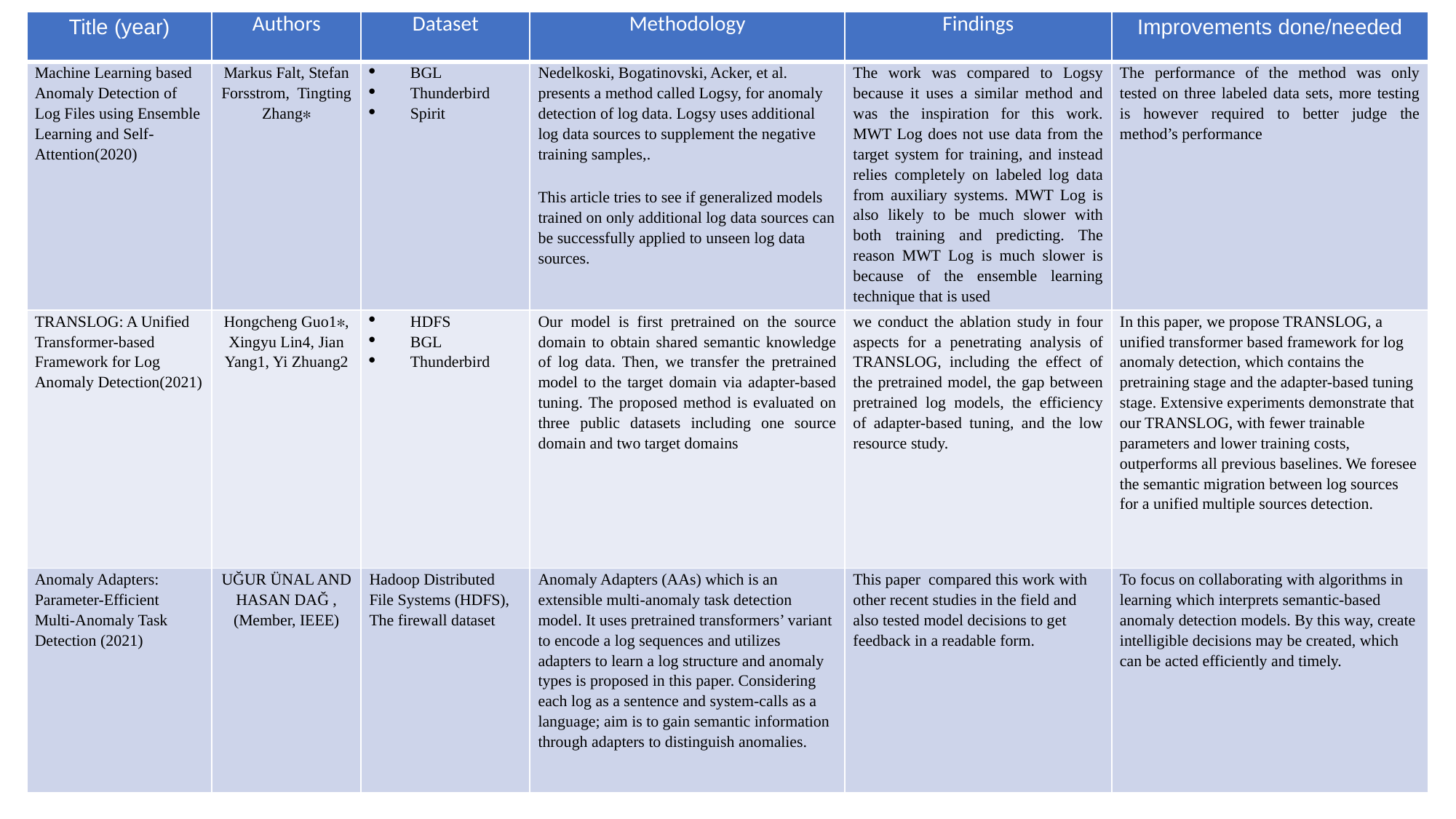

| Title (year) | Authors | Dataset | Methodology | Findings | Improvements done/needed |
| --- | --- | --- | --- | --- | --- |
| Machine Learning based Anomaly Detection of Log Files using Ensemble Learning and Self-Attention(2020) | Markus Falt, Stefan Forsstrom, Tingting Zhang∗ | BGL Thunderbird Spirit | Nedelkoski, Bogatinovski, Acker, et al. presents a method called Logsy, for anomaly detection of log data. Logsy uses additional log data sources to supplement the negative training samples,. This article tries to see if generalized models trained on only additional log data sources can be successfully applied to unseen log data sources. | The work was compared to Logsy because it uses a similar method and was the inspiration for this work. MWT Log does not use data from the target system for training, and instead relies completely on labeled log data from auxiliary systems. MWT Log is also likely to be much slower with both training and predicting. The reason MWT Log is much slower is because of the ensemble learning technique that is used | The performance of the method was only tested on three labeled data sets, more testing is however required to better judge the method’s performance |
| TRANSLOG: A Unified Transformer-based Framework for Log Anomaly Detection(2021) | Hongcheng Guo1∗, Xingyu Lin4, Jian Yang1, Yi Zhuang2 | HDFS BGL Thunderbird | Our model is first pretrained on the source domain to obtain shared semantic knowledge of log data. Then, we transfer the pretrained model to the target domain via adapter-based tuning. The proposed method is evaluated on three public datasets including one source domain and two target domains | we conduct the ablation study in four aspects for a penetrating analysis of TRANSLOG, including the effect of the pretrained model, the gap between pretrained log models, the efficiency of adapter-based tuning, and the low resource study. | In this paper, we propose TRANSLOG, a unified transformer based framework for log anomaly detection, which contains the pretraining stage and the adapter-based tuning stage. Extensive experiments demonstrate that our TRANSLOG, with fewer trainable parameters and lower training costs, outperforms all previous baselines. We foresee the semantic migration between log sources for a unified multiple sources detection. |
| Anomaly Adapters: Parameter-Efficient Multi-Anomaly Task Detection (2021) | UĞUR ÜNAL AND HASAN DAĞ , (Member, IEEE) | Hadoop Distributed File Systems (HDFS), The firewall dataset | Anomaly Adapters (AAs) which is an extensible multi-anomaly task detection model. It uses pretrained transformers’ variant to encode a log sequences and utilizes adapters to learn a log structure and anomaly types is proposed in this paper. Considering each log as a sentence and system-calls as a language; aim is to gain semantic information through adapters to distinguish anomalies. | This paper compared this work with other recent studies in the field and also tested model decisions to get feedback in a readable form. | To focus on collaborating with algorithms in learning which interprets semantic-based anomaly detection models. By this way, create intelligible decisions may be created, which can be acted efficiently and timely. |